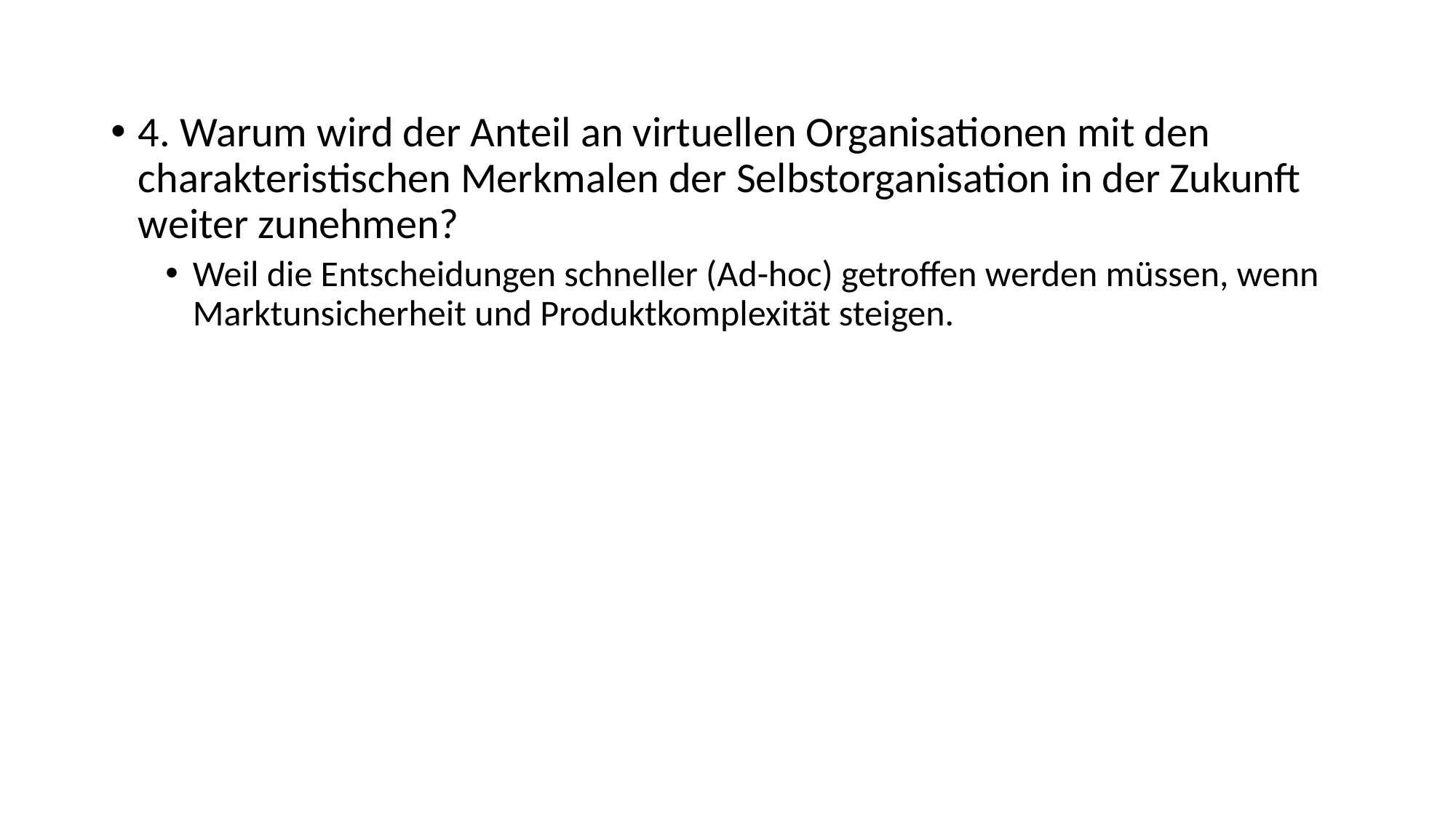

4. Warum wird der Anteil an virtuellen Organisationen mit den charakteristischen Merkmalen der Selbstorganisation in der Zukunft weiter zunehmen?
Weil die Entscheidungen schneller (Ad-hoc) getroffen werden müssen, wenn Marktunsicherheit und Produktkomplexität steigen.